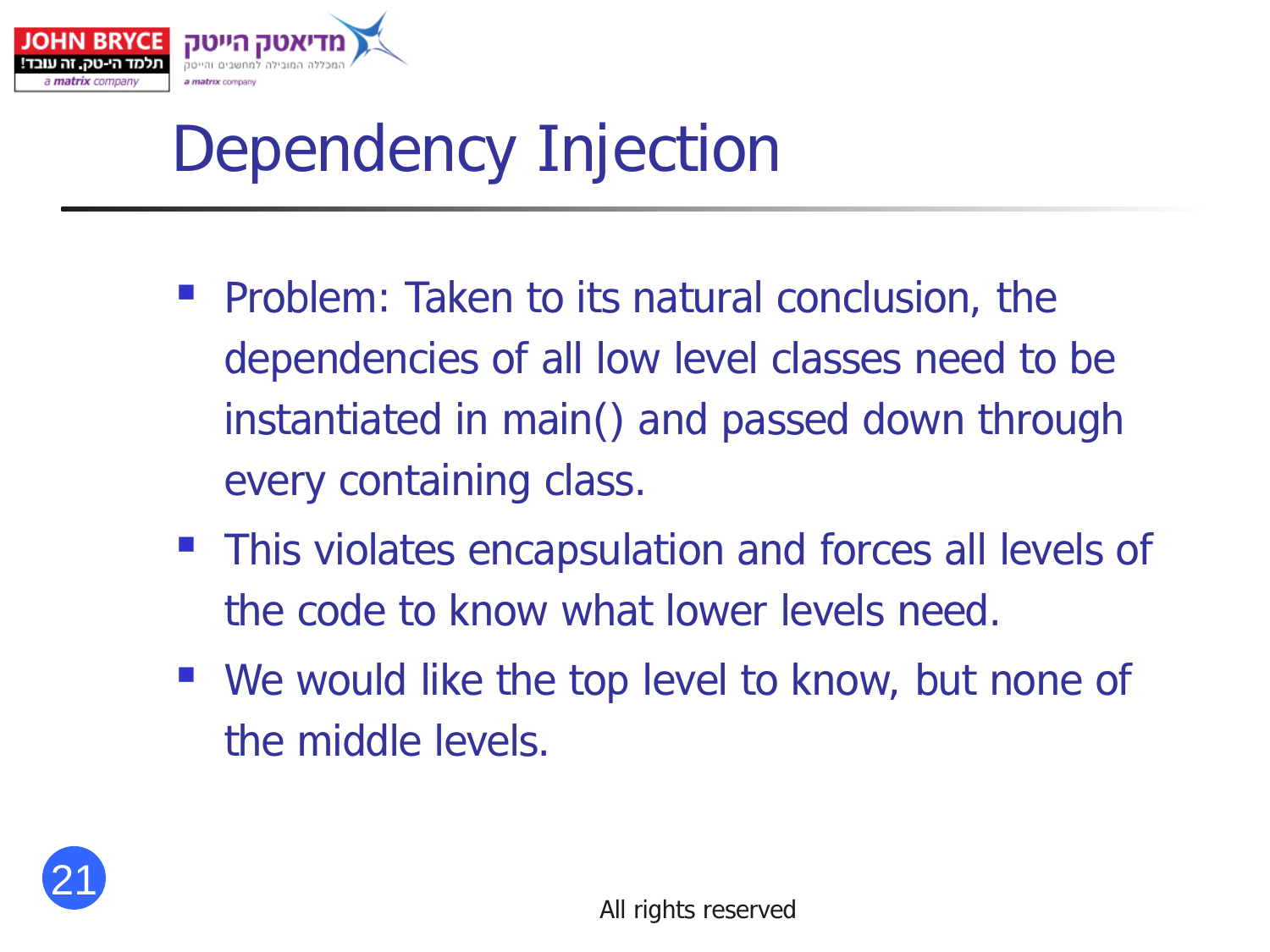

# Dependency Injection
Problem: Taken to its natural conclusion, the dependencies of all low level classes need to be instantiated in main() and passed down through every containing class.
This violates encapsulation and forces all levels of the code to know what lower levels need.
We would like the top level to know, but none of the middle levels.
All rights reserved